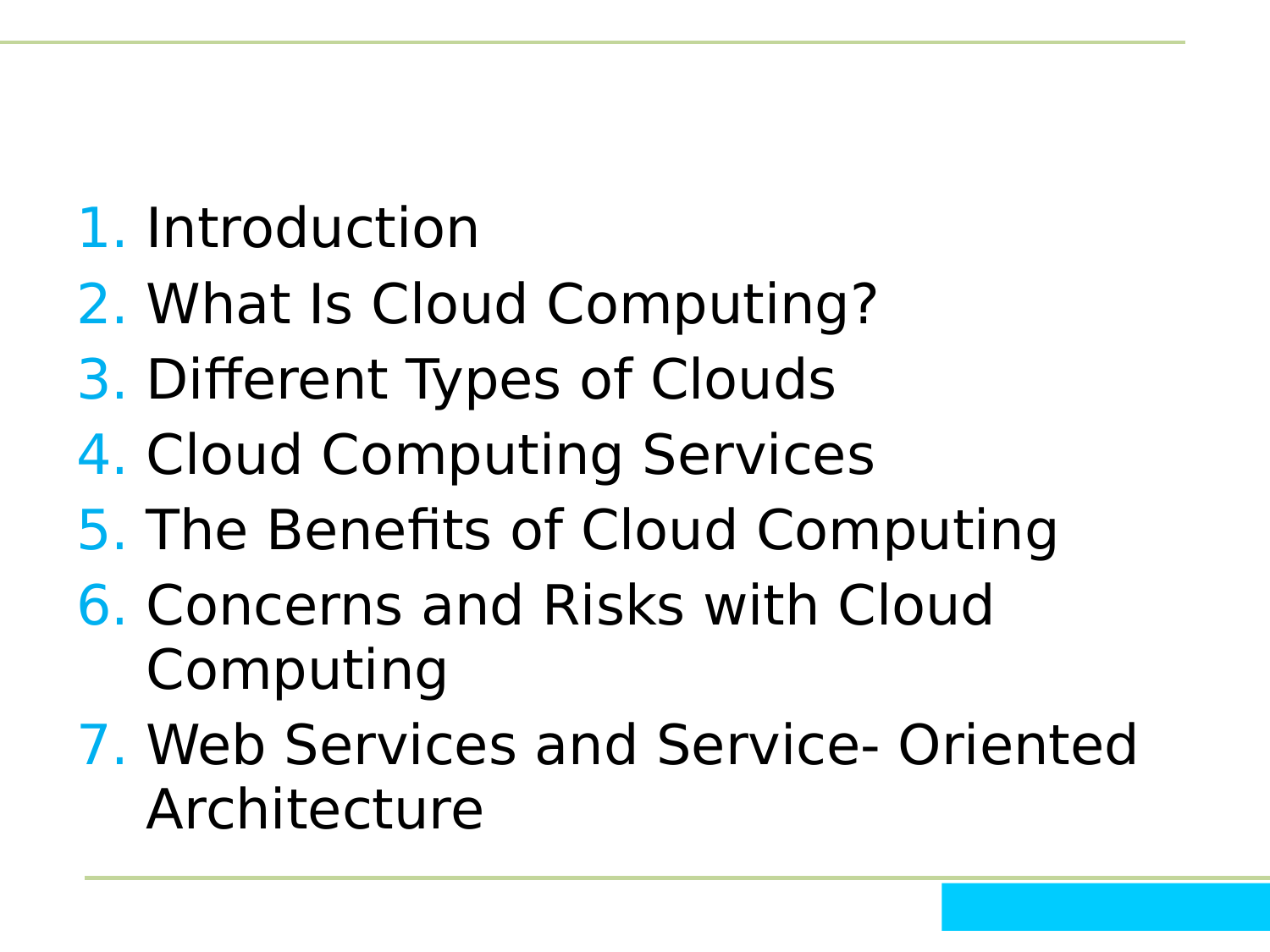

#
Introduction
What Is Cloud Computing?
Different Types of Clouds
Cloud Computing Services
The Benefits of Cloud Computing
Concerns and Risks with Cloud Computing
Web Services and Service- Oriented Architecture